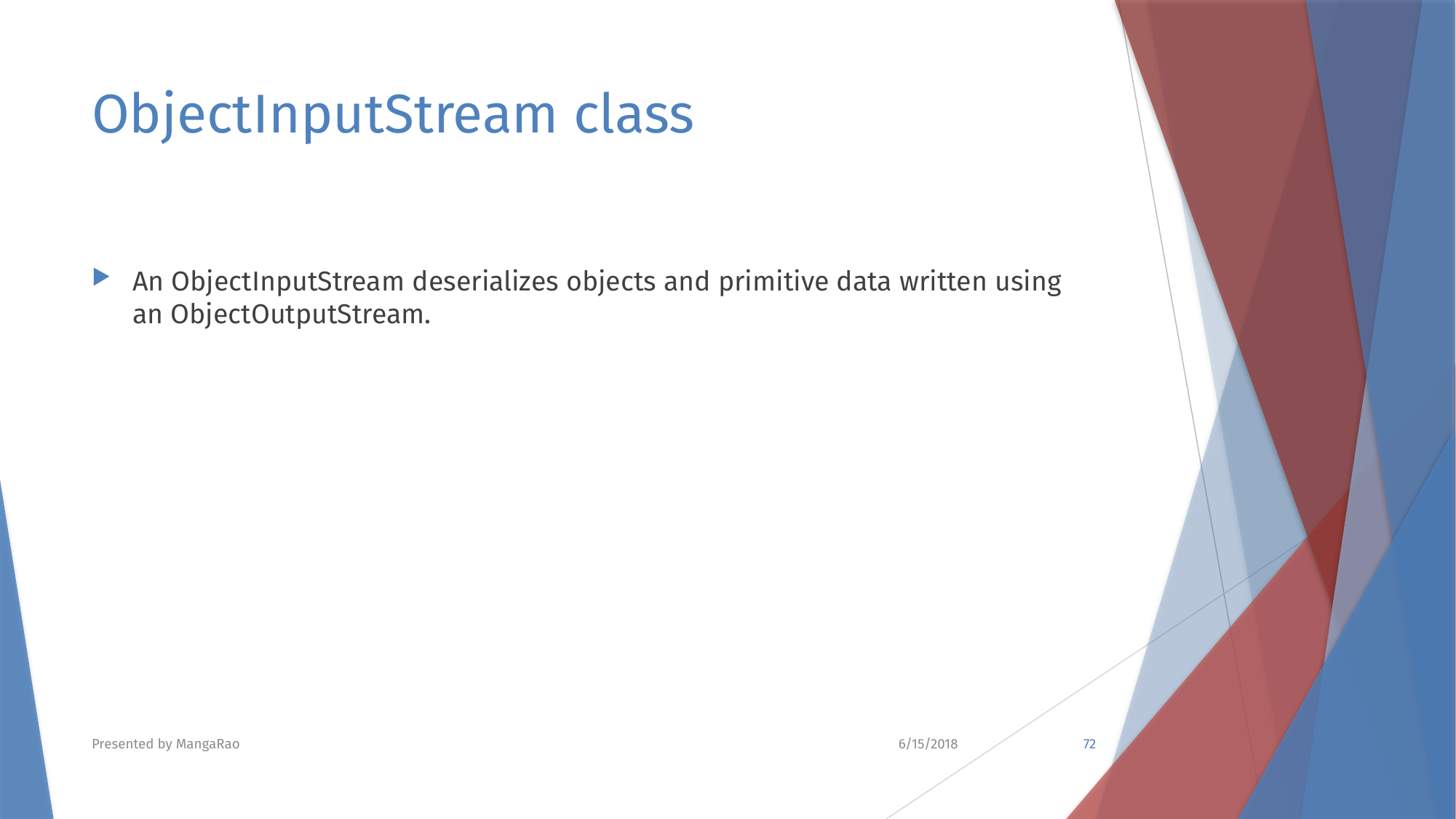

# ObjectInputStream class
An ObjectInputStream deserializes objects and primitive data written using an ObjectOutputStream.
Presented by MangaRao
6/15/2018
72